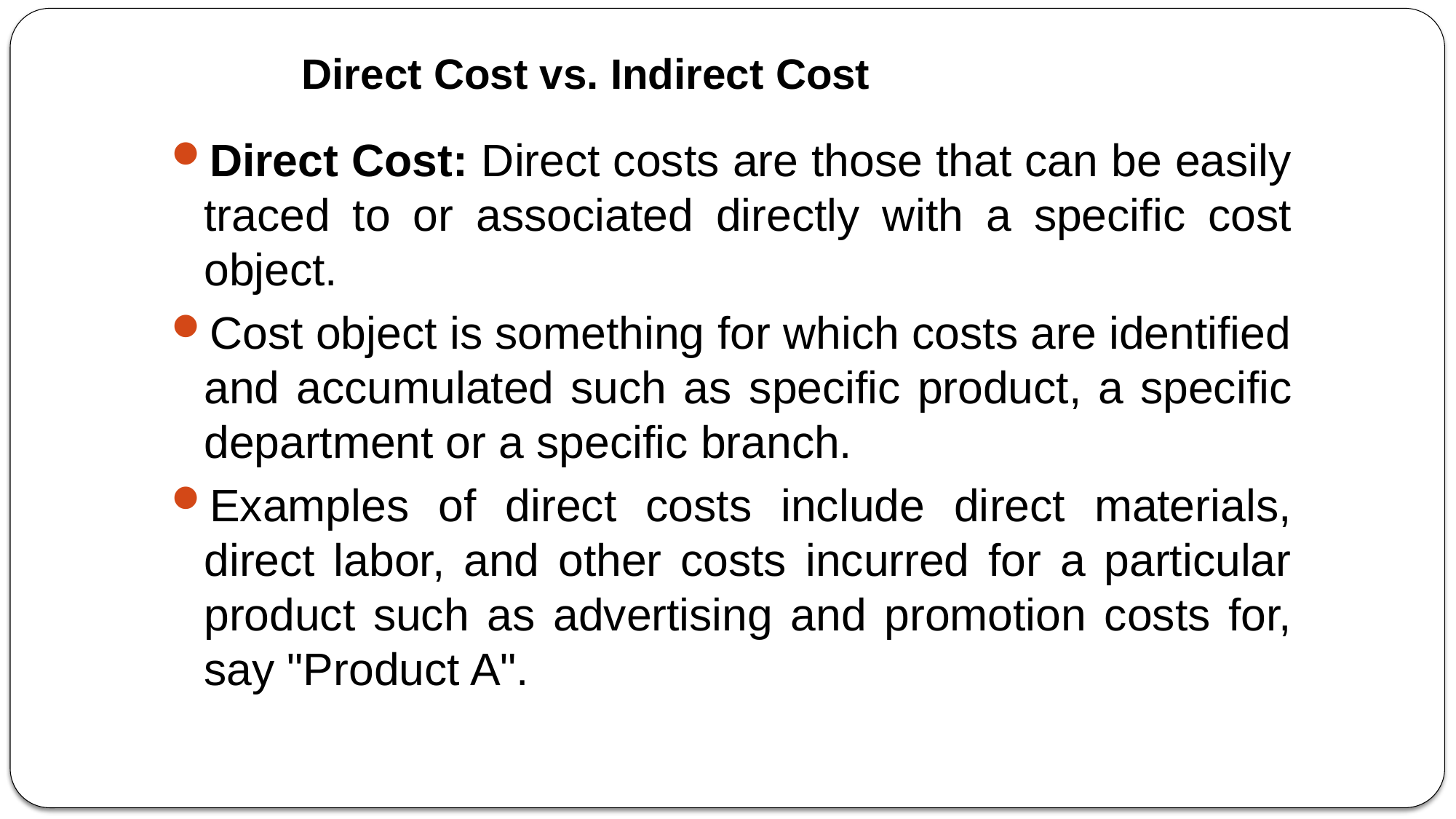

# Direct Cost vs. Indirect Cost
Direct Cost: Direct costs are those that can be easily traced to or associated directly with a specific cost object.
Cost object is something for which costs are identified and accumulated such as specific product, a specific department or a specific branch.
Examples of direct costs include direct materials, direct labor, and other costs incurred for a particular product such as advertising and promotion costs for, say "Product A".